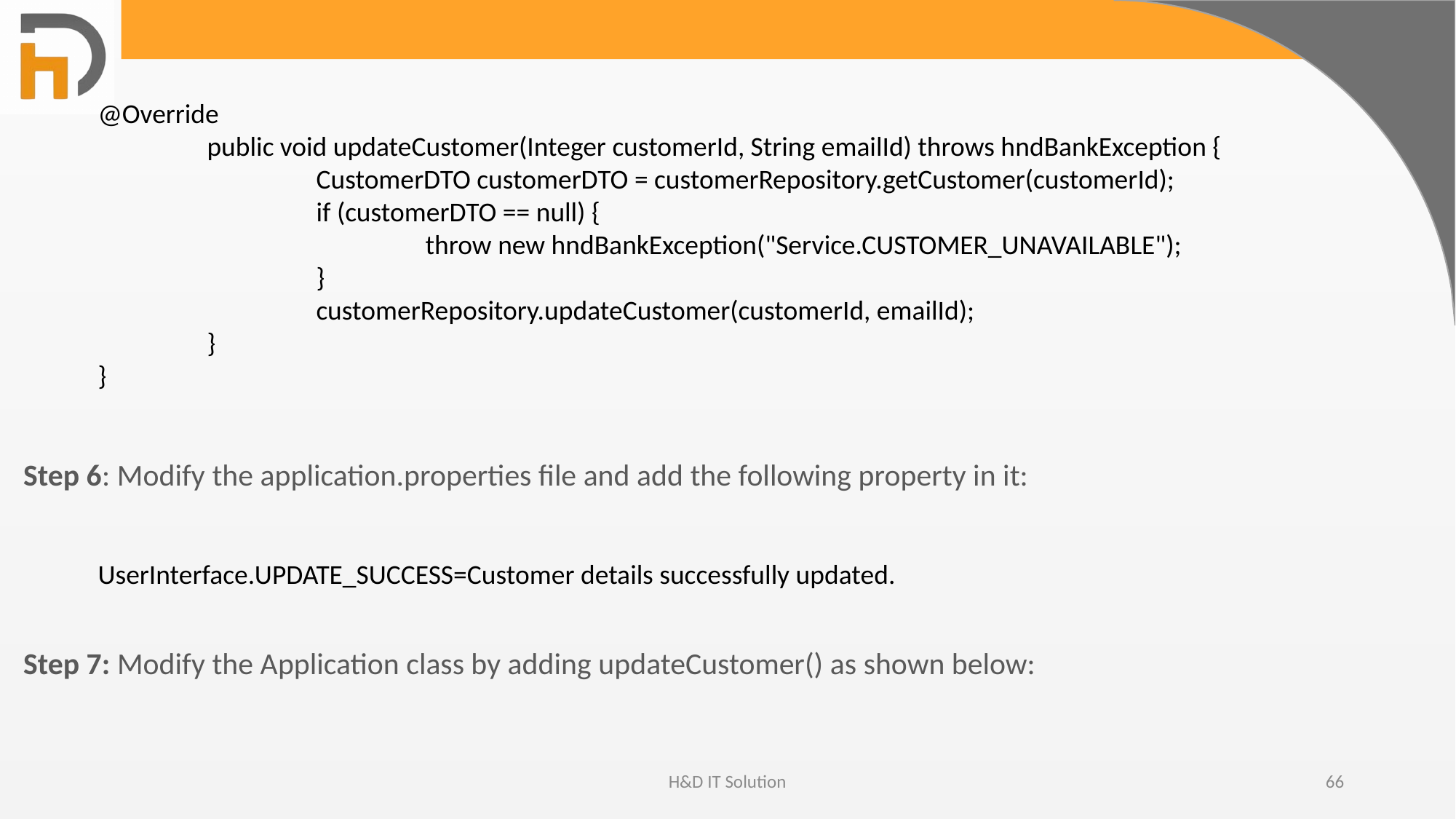

@Override
	public void updateCustomer(Integer customerId, String emailId) throws hndBankException {
		CustomerDTO customerDTO = customerRepository.getCustomer(customerId);
		if (customerDTO == null) {
			throw new hndBankException("Service.CUSTOMER_UNAVAILABLE");
		}
		customerRepository.updateCustomer(customerId, emailId);
	}
}
Step 6: Modify the application.properties file and add the following property in it:
UserInterface.UPDATE_SUCCESS=Customer details successfully updated.
Step 7: Modify the Application class by adding updateCustomer() as shown below:
H&D IT Solution
66